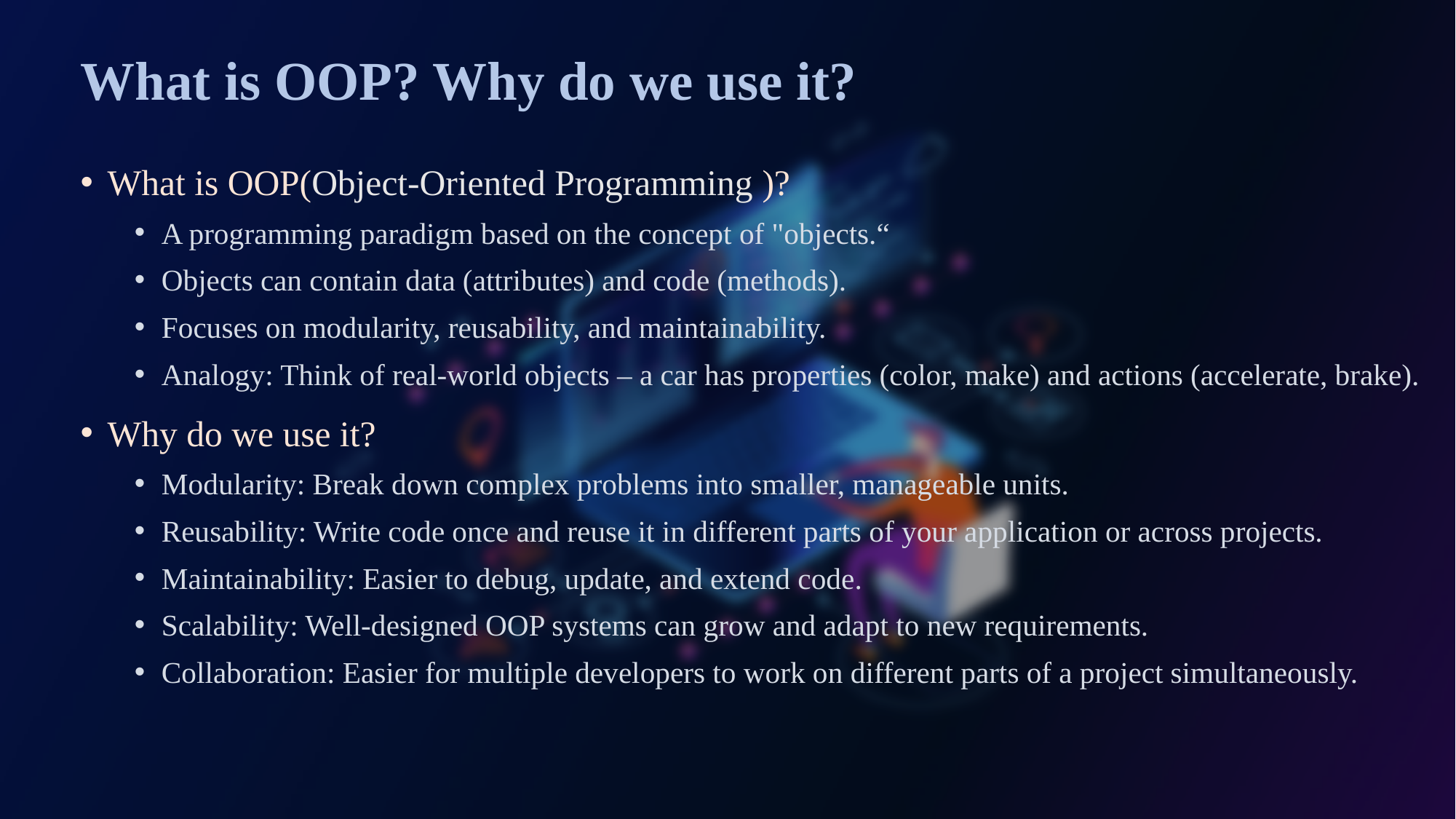

# What is OOP? Why do we use it?

What is OOP(Object-Oriented Programming )?
A programming paradigm based on the concept of "objects.“
Objects can contain data (attributes) and code (methods).
Focuses on modularity, reusability, and maintainability.
Analogy: Think of real-world objects – a car has properties (color, make) and actions (accelerate, brake).
Why do we use it?
Modularity: Break down complex problems into smaller, manageable units.
Reusability: Write code once and reuse it in different parts of your application or across projects.
Maintainability: Easier to debug, update, and extend code.
Scalability: Well-designed OOP systems can grow and adapt to new requirements.
Collaboration: Easier for multiple developers to work on different parts of a project simultaneously.